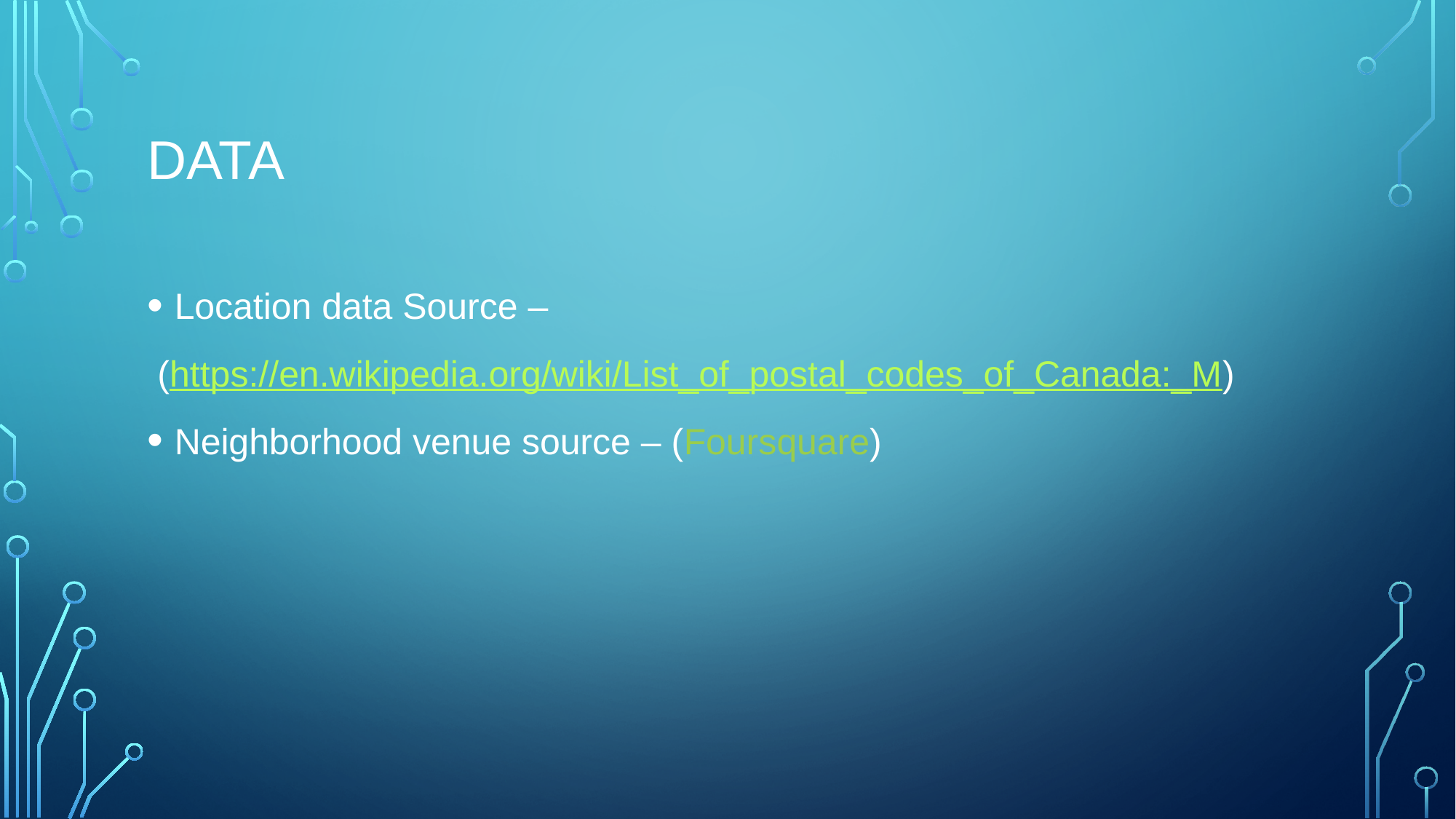

# Data
Location data Source –
 (https://en.wikipedia.org/wiki/List_of_postal_codes_of_Canada:_M)
Neighborhood venue source – (Foursquare)